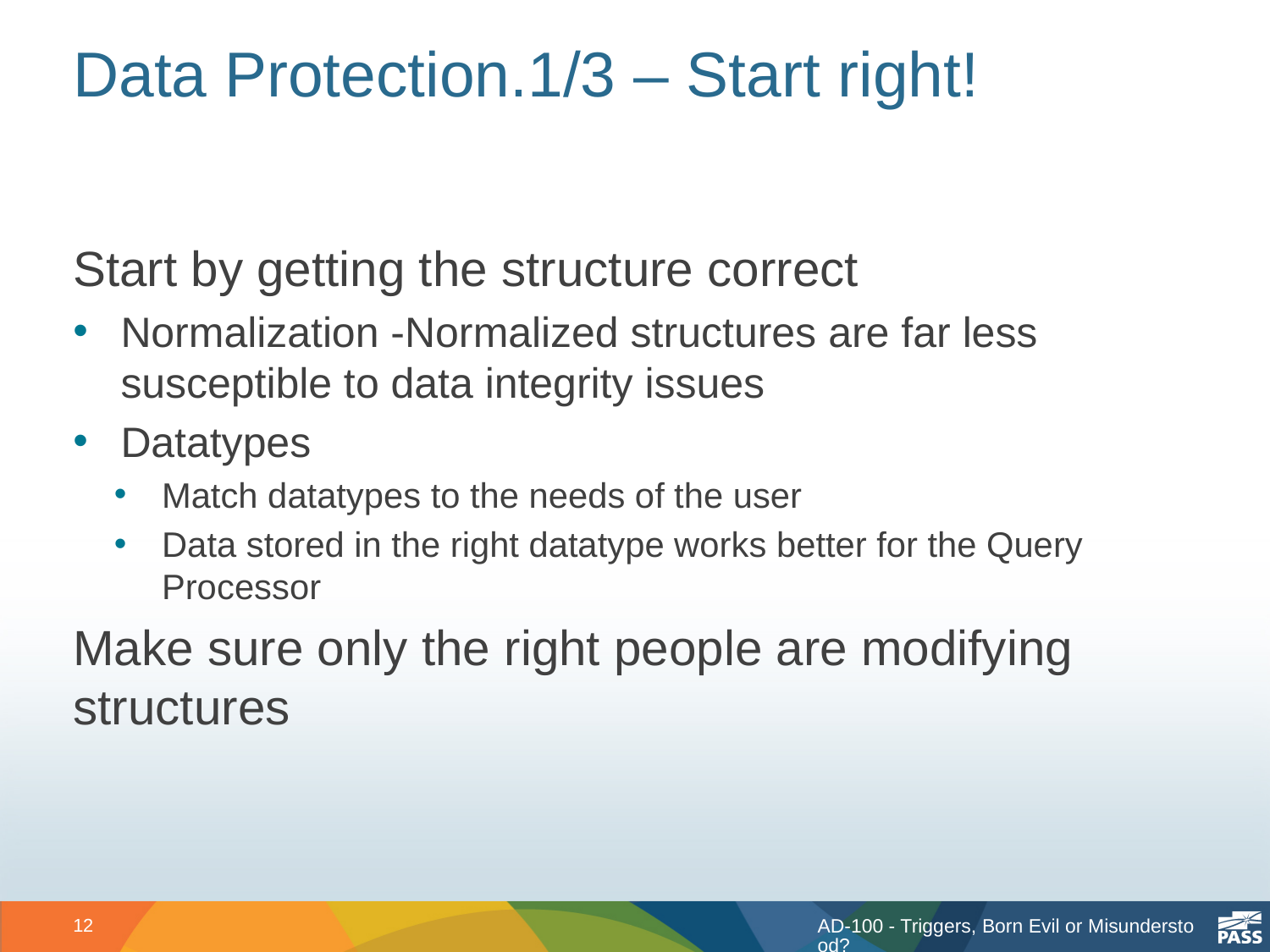

# Data Protection.1/3 – Start right!
Start by getting the structure correct
Normalization -Normalized structures are far less susceptible to data integrity issues
Datatypes
Match datatypes to the needs of the user
Data stored in the right datatype works better for the Query Processor
Make sure only the right people are modifying structures

12
AD-100 - Triggers, Born Evil or Misunderstood?